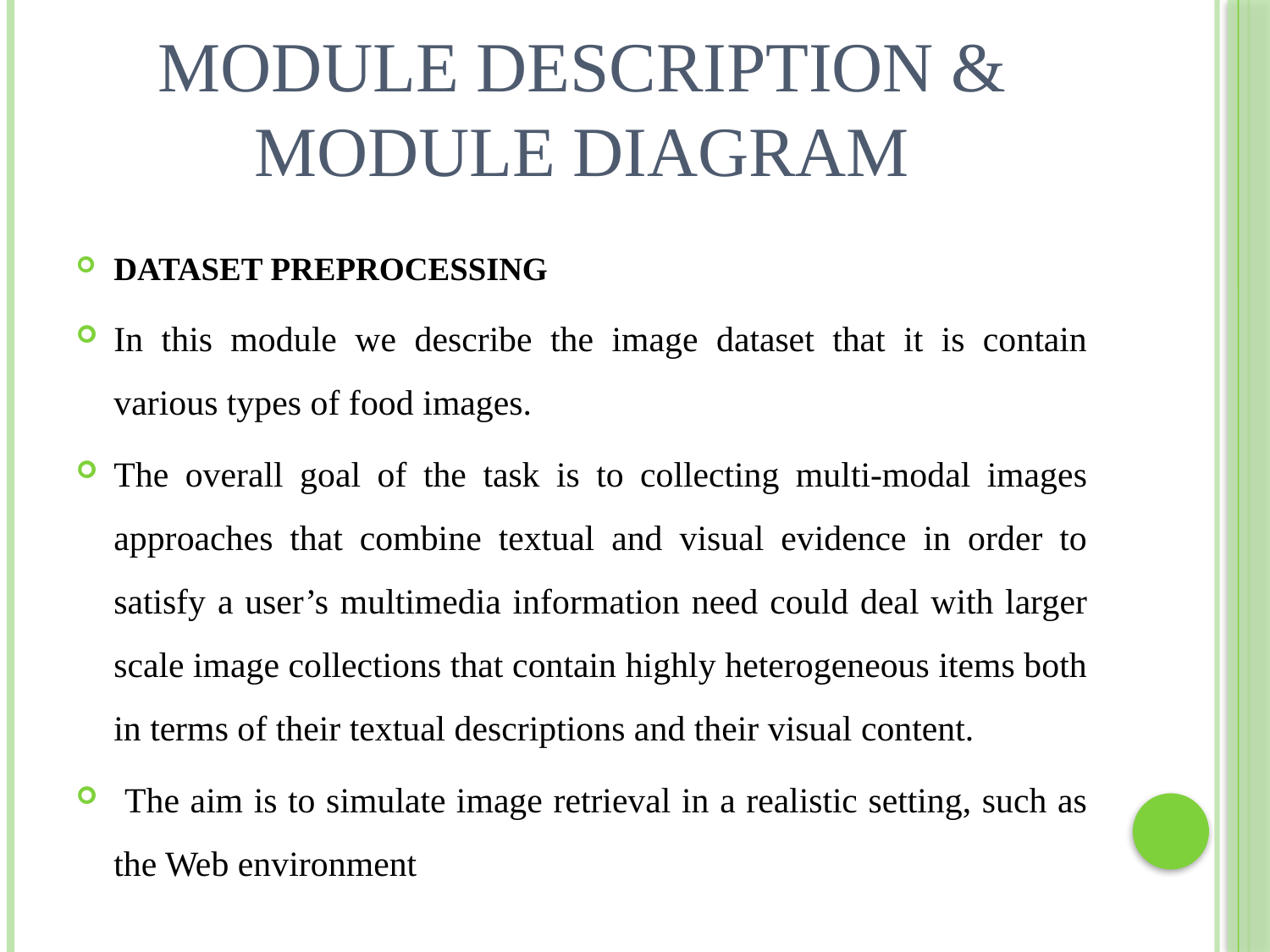

# MODULE DESCRIPTION & MODULE DIAGRAM
DATASET PREPROCESSING
In this module we describe the image dataset that it is contain various types of food images.
The overall goal of the task is to collecting multi-modal images approaches that combine textual and visual evidence in order to satisfy a user’s multimedia information need could deal with larger scale image collections that contain highly heterogeneous items both in terms of their textual descriptions and their visual content.
 The aim is to simulate image retrieval in a realistic setting, such as the Web environment